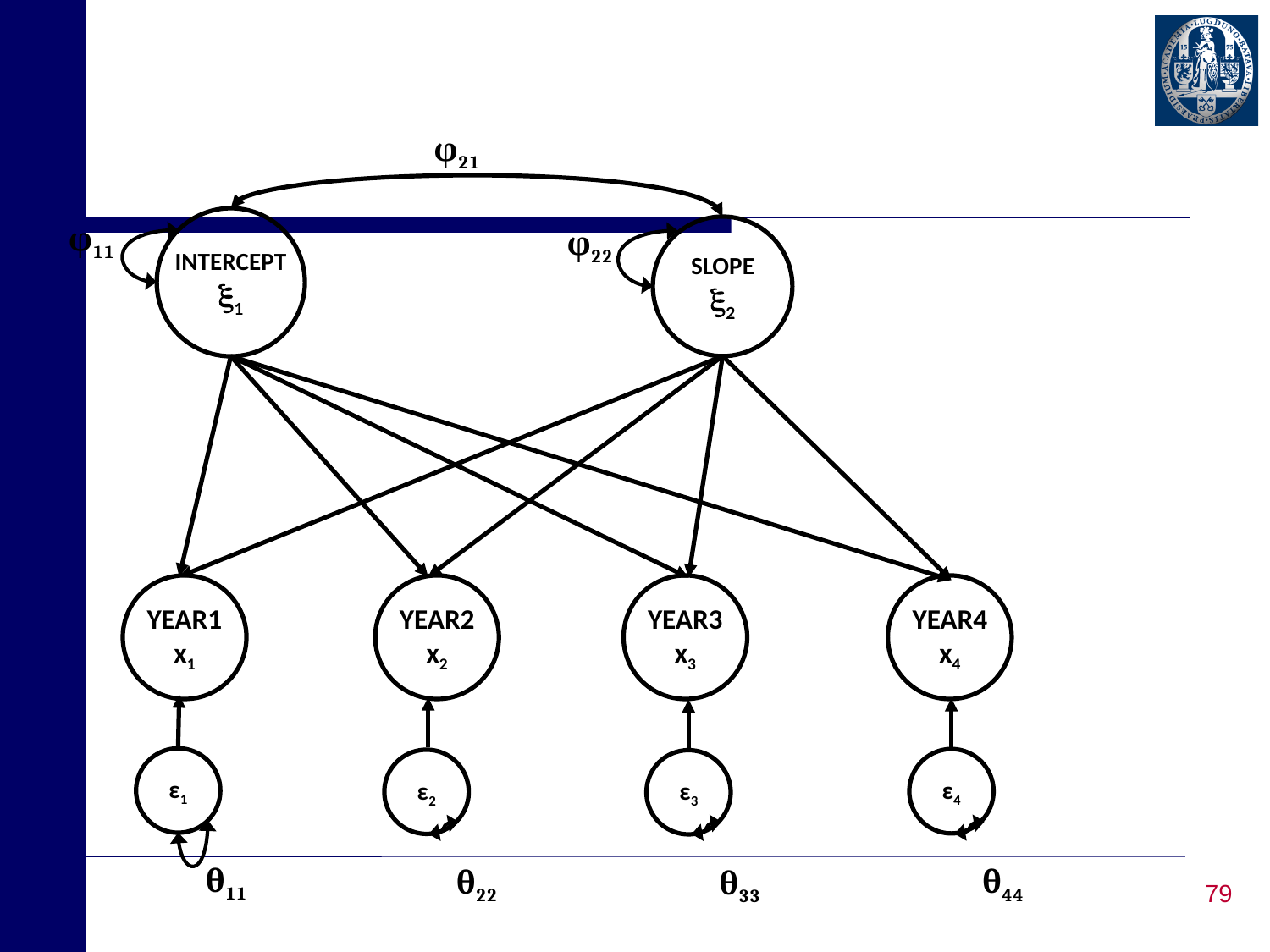

φ21
INTERCEPT
ξ1
φ11
SLOPE
ξ2
φ22
YEAR1
x1
YEAR2
x2
YEAR3
x3
YEAR4
x4
ε1
ε4
ε2
ε3
θ11
θ44
θ22
79
θ33